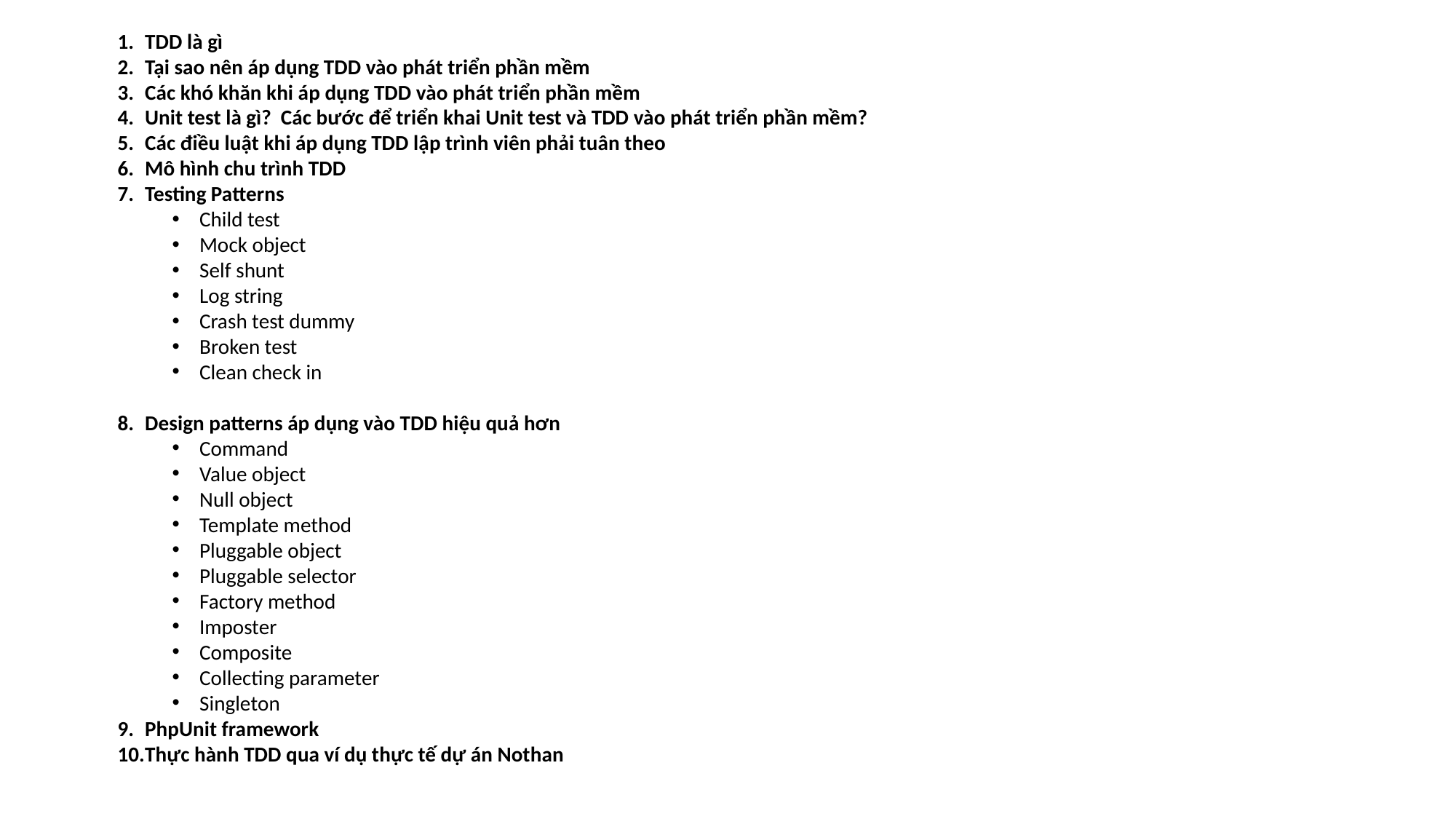

TDD là gì
Tại sao nên áp dụng TDD vào phát triển phần mềm
Các khó khăn khi áp dụng TDD vào phát triển phần mềm
Unit test là gì?  Các bước để triển khai Unit test và TDD vào phát triển phần mềm?
Các điều luật khi áp dụng TDD lập trình viên phải tuân theo
Mô hình chu trình TDD
Testing Patterns
Child test
Mock object
Self shunt
Log string
Crash test dummy
Broken test
Clean check in

Design patterns áp dụng vào TDD hiệu quả hơn
Command
Value object
Null object
Template method
Pluggable object
Pluggable selector
Factory method
Imposter
Composite
Collecting parameter
Singleton
PhpUnit framework
Thực hành TDD qua ví dụ thực tế dự án Nothan